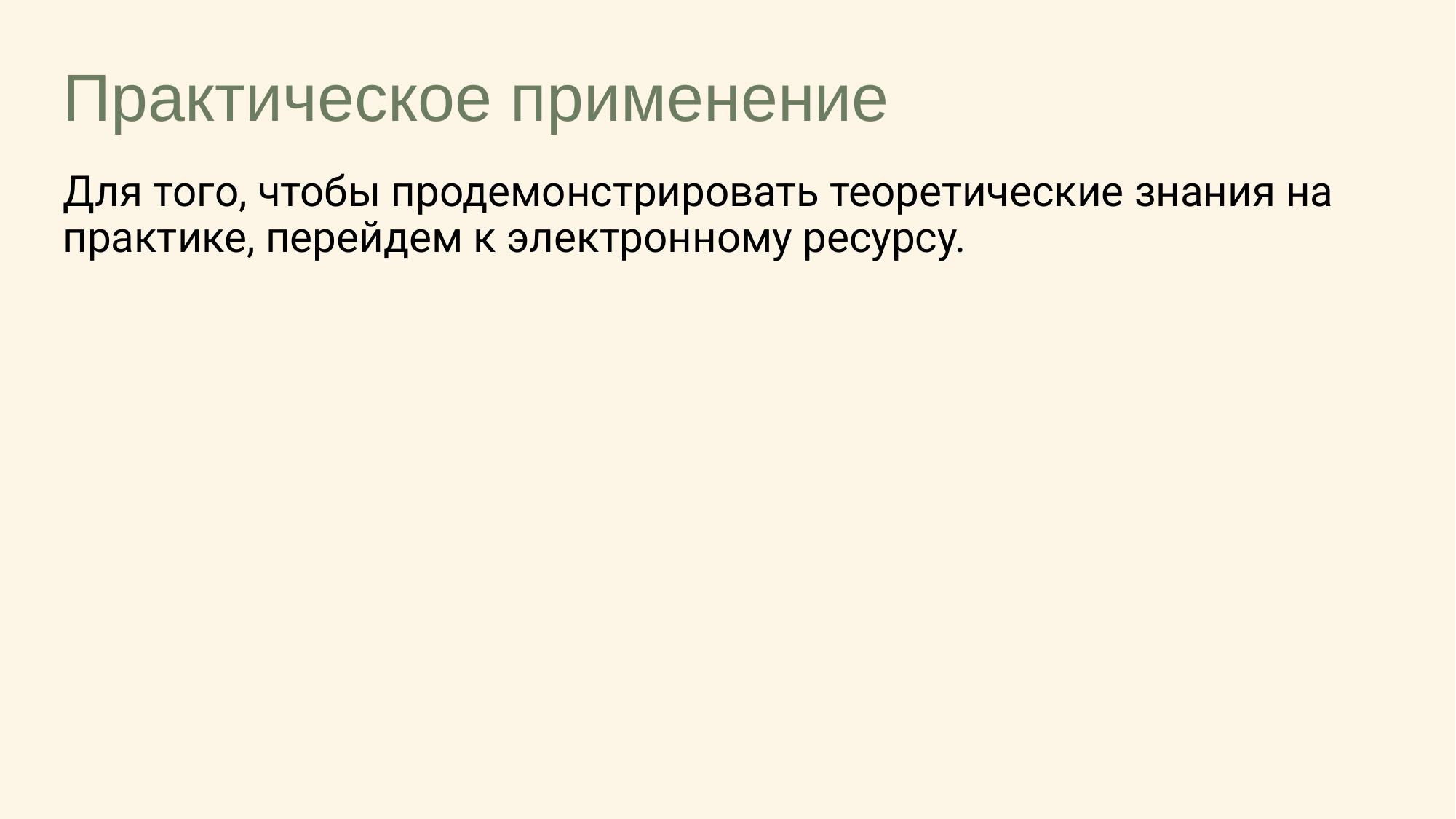

# Практическое применение
Для того, чтобы продемонстрировать теоретические знания на практике, перейдем к электронному ресурсу.